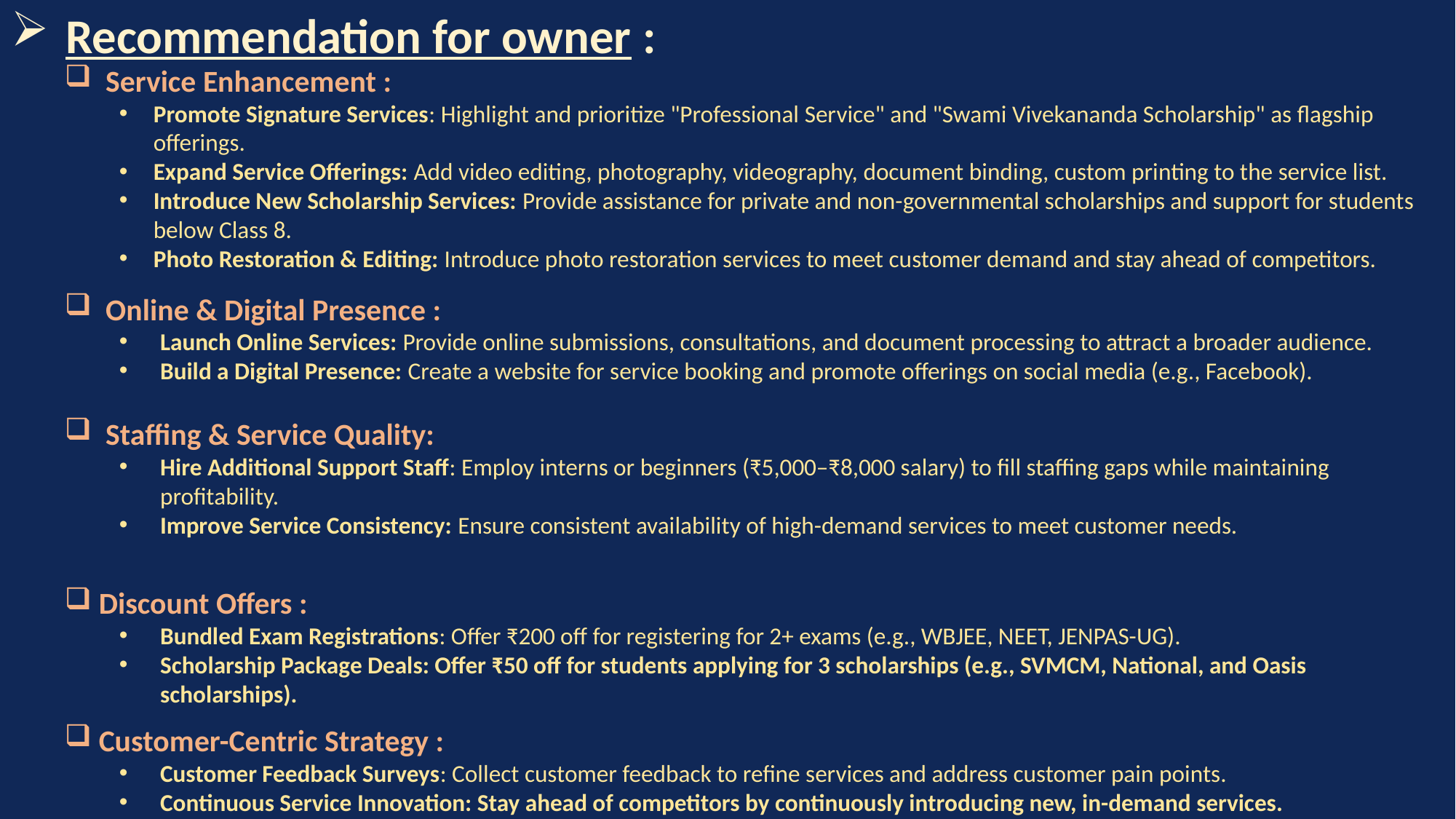

Recommendation for owner :
Service Enhancement :
Promote Signature Services: Highlight and prioritize "Professional Service" and "Swami Vivekananda Scholarship" as flagship offerings.
Expand Service Offerings: Add video editing, photography, videography, document binding, custom printing to the service list.
Introduce New Scholarship Services: Provide assistance for private and non-governmental scholarships and support for students below Class 8.
Photo Restoration & Editing: Introduce photo restoration services to meet customer demand and stay ahead of competitors.

Online & Digital Presence :
Launch Online Services: Provide online submissions, consultations, and document processing to attract a broader audience.
Build a Digital Presence: Create a website for service booking and promote offerings on social media (e.g., Facebook).

Staffing & Service Quality:
Hire Additional Support Staff: Employ interns or beginners (₹5,000–₹8,000 salary) to fill staffing gaps while maintaining profitability.
Improve Service Consistency: Ensure consistent availability of high-demand services to meet customer needs.

Discount Offers :
Bundled Exam Registrations: Offer ₹200 off for registering for 2+ exams (e.g., WBJEE, NEET, JENPAS-UG).
Scholarship Package Deals: Offer ₹50 off for students applying for 3 scholarships (e.g., SVMCM, National, and Oasis scholarships).

Customer-Centric Strategy :
Customer Feedback Surveys: Collect customer feedback to refine services and address customer pain points.
Continuous Service Innovation: Stay ahead of competitors by continuously introducing new, in-demand services.